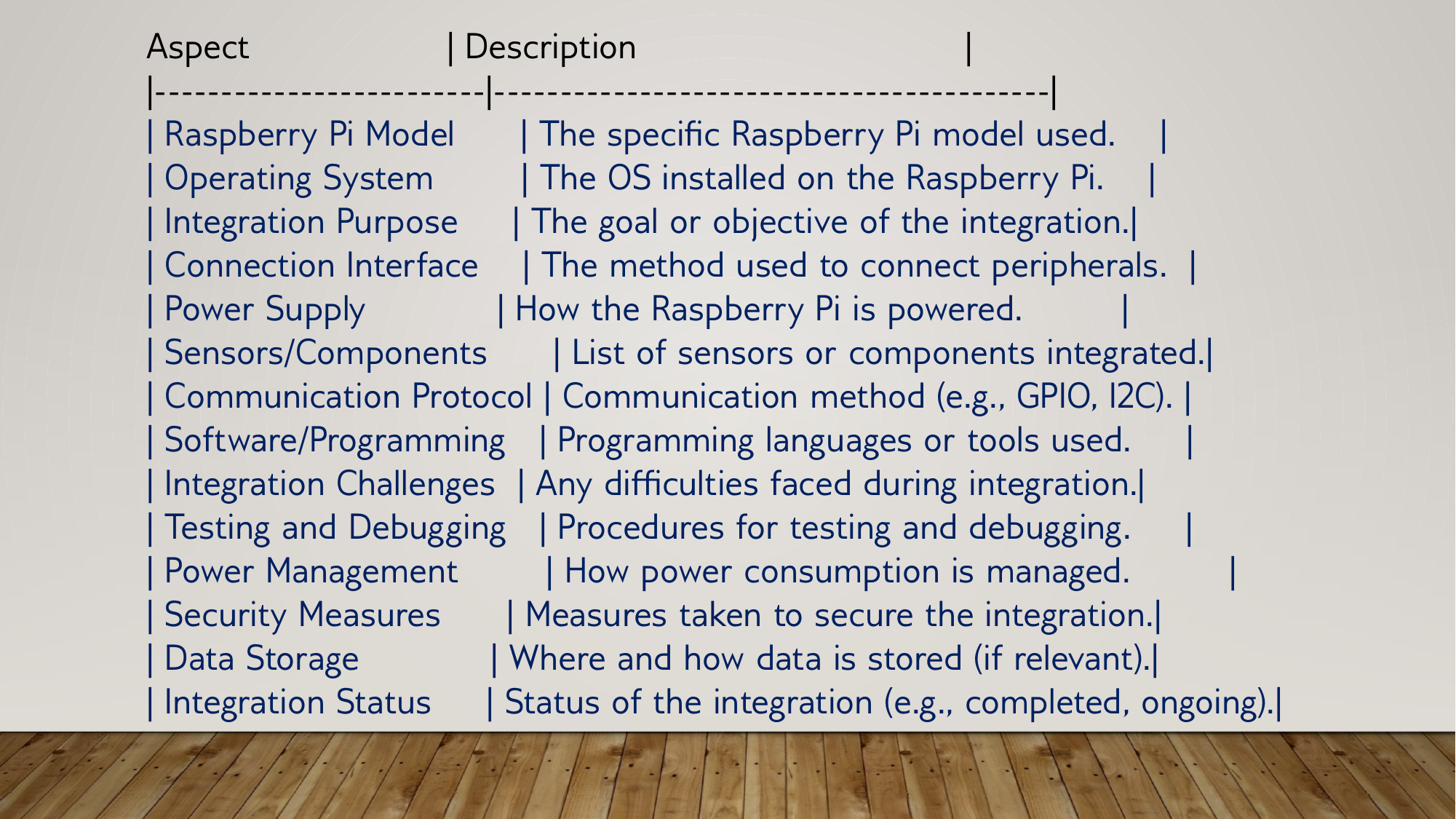

Aspect                  | Description                              |
|-------------------------|------------------------------------------|
| Raspberry Pi Model      | The specific Raspberry Pi model used.    |
| Operating System        | The OS installed on the Raspberry Pi.    |
| Integration Purpose     | The goal or objective of the integration.|
| Connection Interface    | The method used to connect peripherals.  |
| Power Supply            | How the Raspberry Pi is powered.         |
| Sensors/Components      | List of sensors or components integrated.|
| Communication Protocol | Communication method (e.g., GPIO, I2C). |
| Software/Programming   | Programming languages or tools used.     |
| Integration Challenges  | Any difficulties faced during integration.|
| Testing and Debugging   | Procedures for testing and debugging.     |
| Power Management        | How power consumption is managed.         |
| Security Measures      | Measures taken to secure the integration.|
| Data Storage            | Where and how data is stored (if relevant).|
| Integration Status     | Status of the integration (e.g., completed, ongoing).|